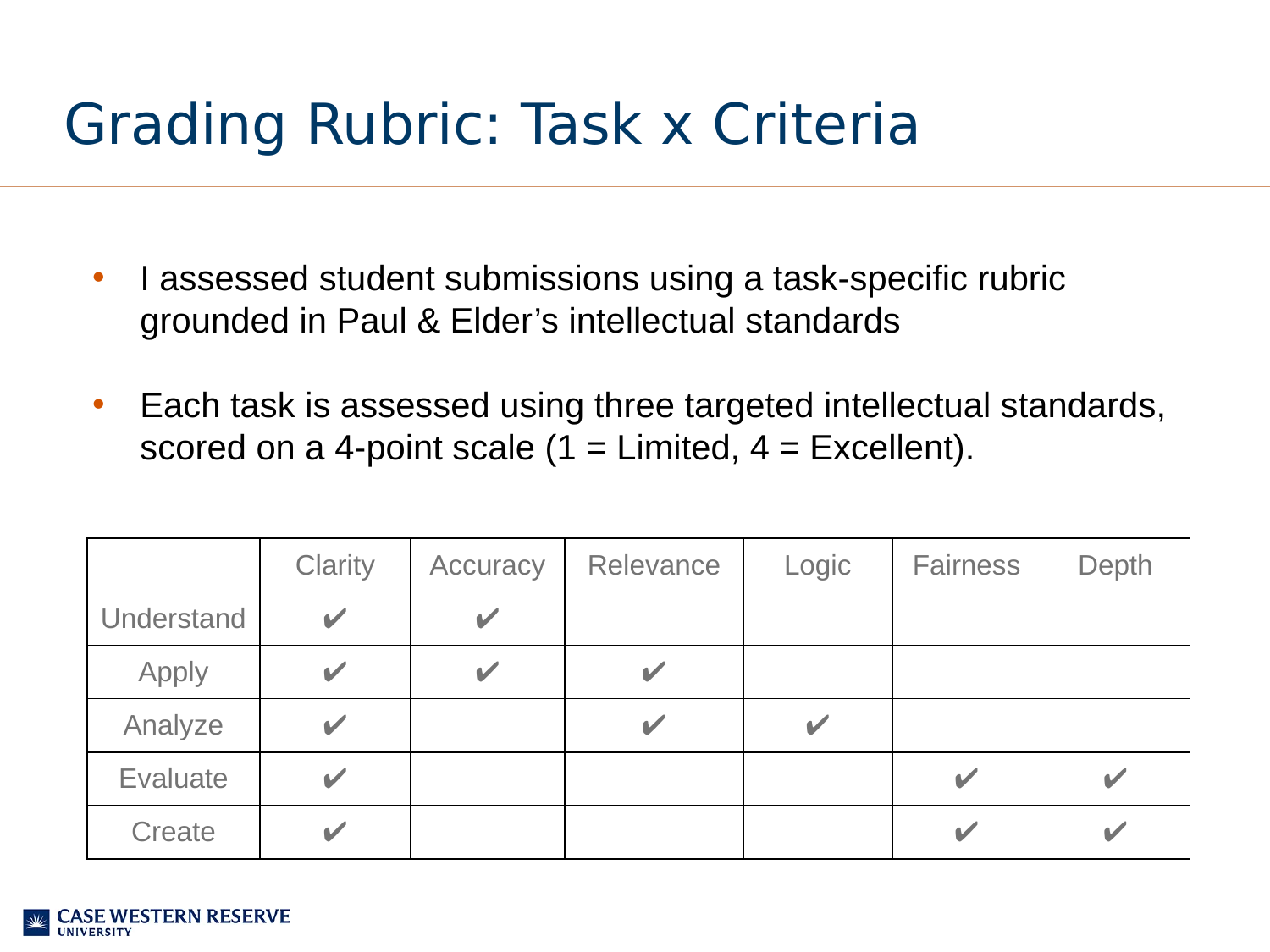

# Grading Rubric: Task x Criteria
I assessed student submissions using a task-specific rubric grounded in Paul & Elder’s intellectual standards

Each task is assessed using three targeted intellectual standards, scored on a 4-point scale (1 = Limited, 4 = Excellent).
|  | Clarity | Accuracy | Relevance | Logic | Fairness | Depth |
| --- | --- | --- | --- | --- | --- | --- |
| Understand | ✔️ | ✔️ |  |  |  |  |
| Apply | ✔️ | ✔️ | ✔️ |  |  |  |
| Analyze | ✔️ |  | ✔️ | ✔️ |  |  |
| Evaluate | ✔️ |  |  |  | ✔️ | ✔️ |
| Create | ✔️ |  |  |  | ✔️ | ✔️ |